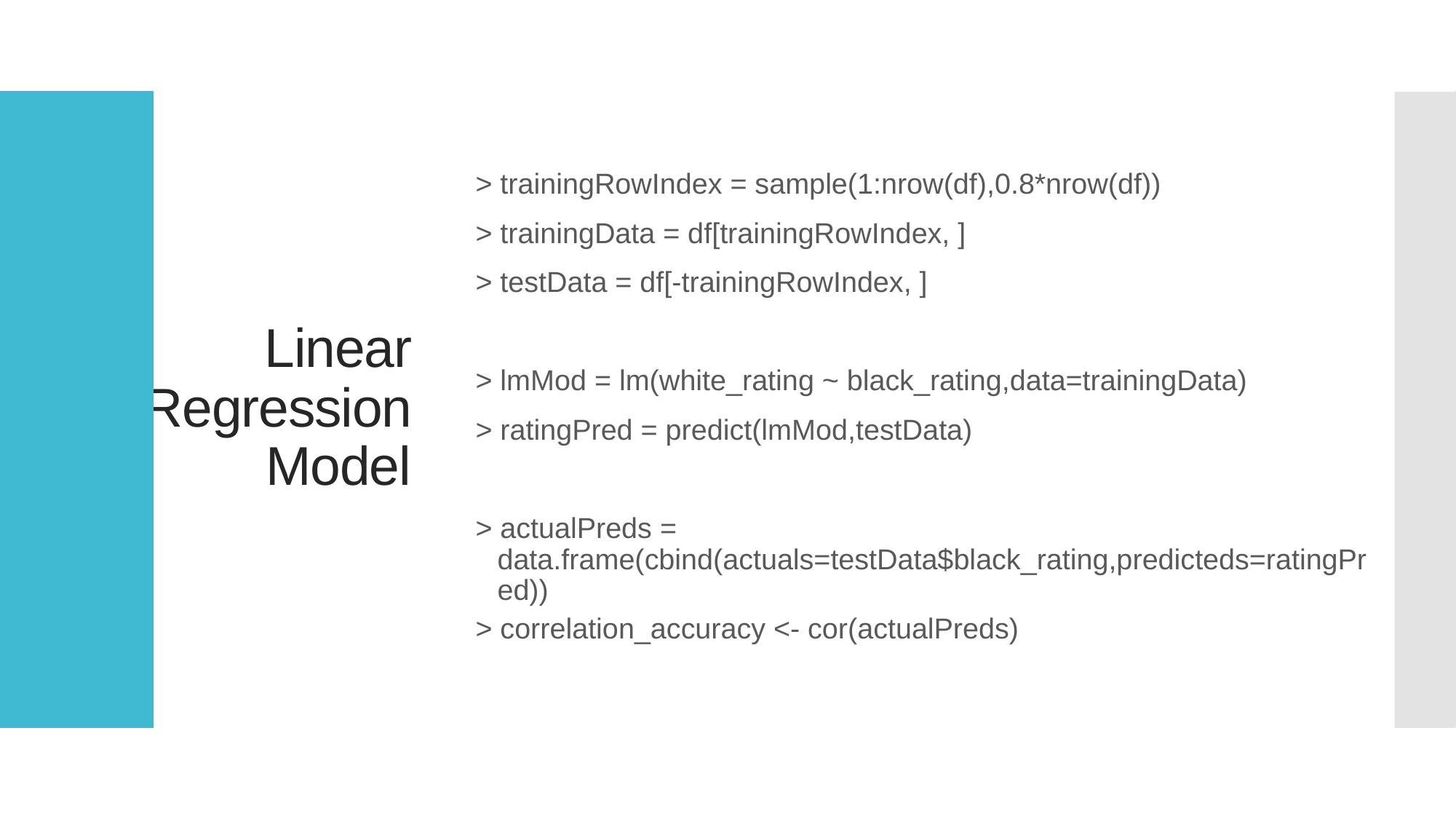

> trainingRowIndex = sample(1:nrow(df),0.8*nrow(df))
> trainingData = df[trainingRowIndex, ]
> testData = df[-trainingRowIndex, ]

> lmMod = lm(white_rating ~ black_rating,data=trainingData)
> ratingPred = predict(lmMod,testData)

> actualPreds = data.frame(cbind(actuals=testData$black_rating,predicteds=ratingPred))
> correlation_accuracy <- cor(actualPreds)

Linear Regression Model